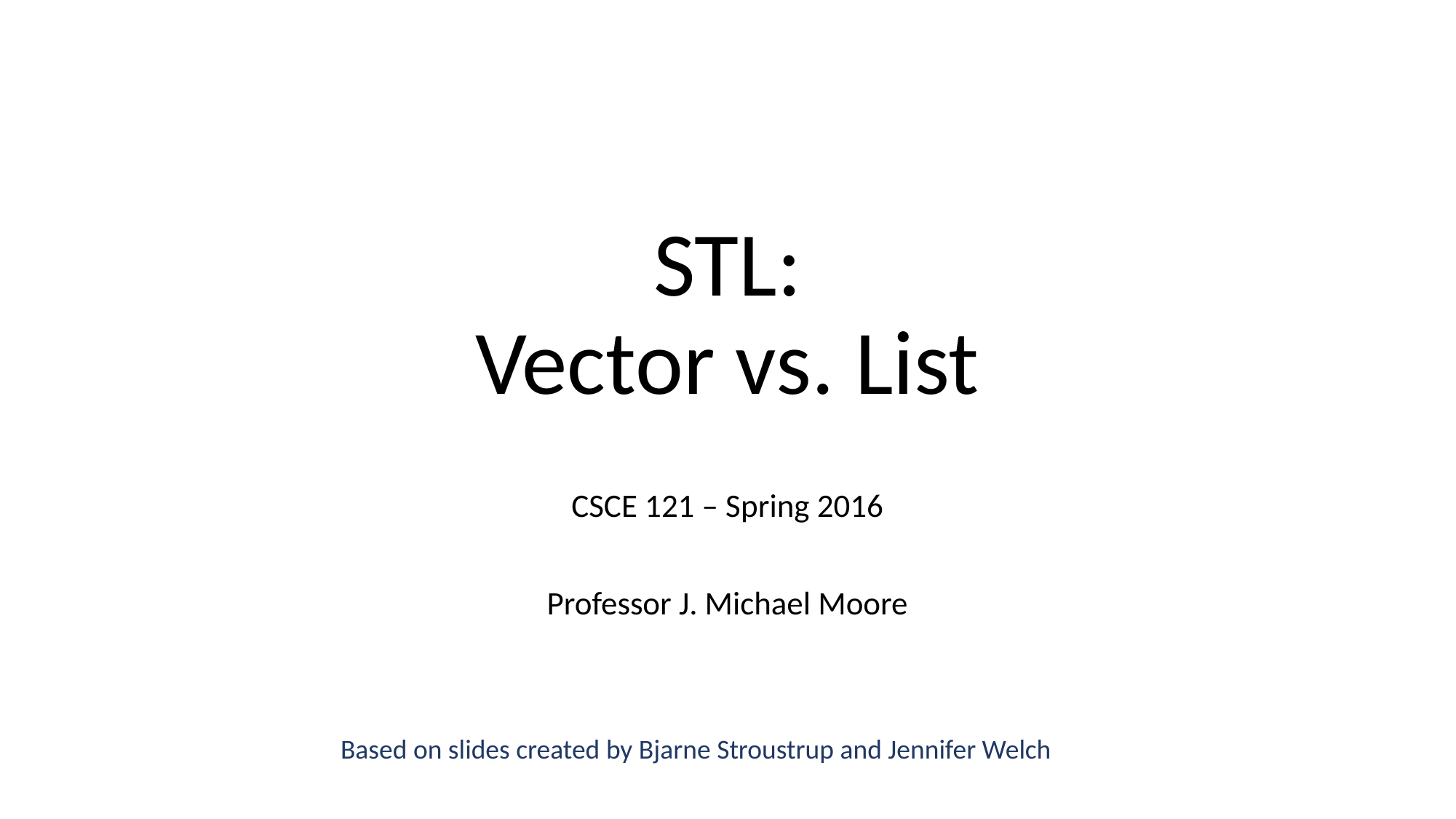

# STL: Vector vs. List

CSCE 121 – Spring 2016

Professor J. Michael Moore
Based on slides created by Bjarne Stroustrup and Jennifer Welch